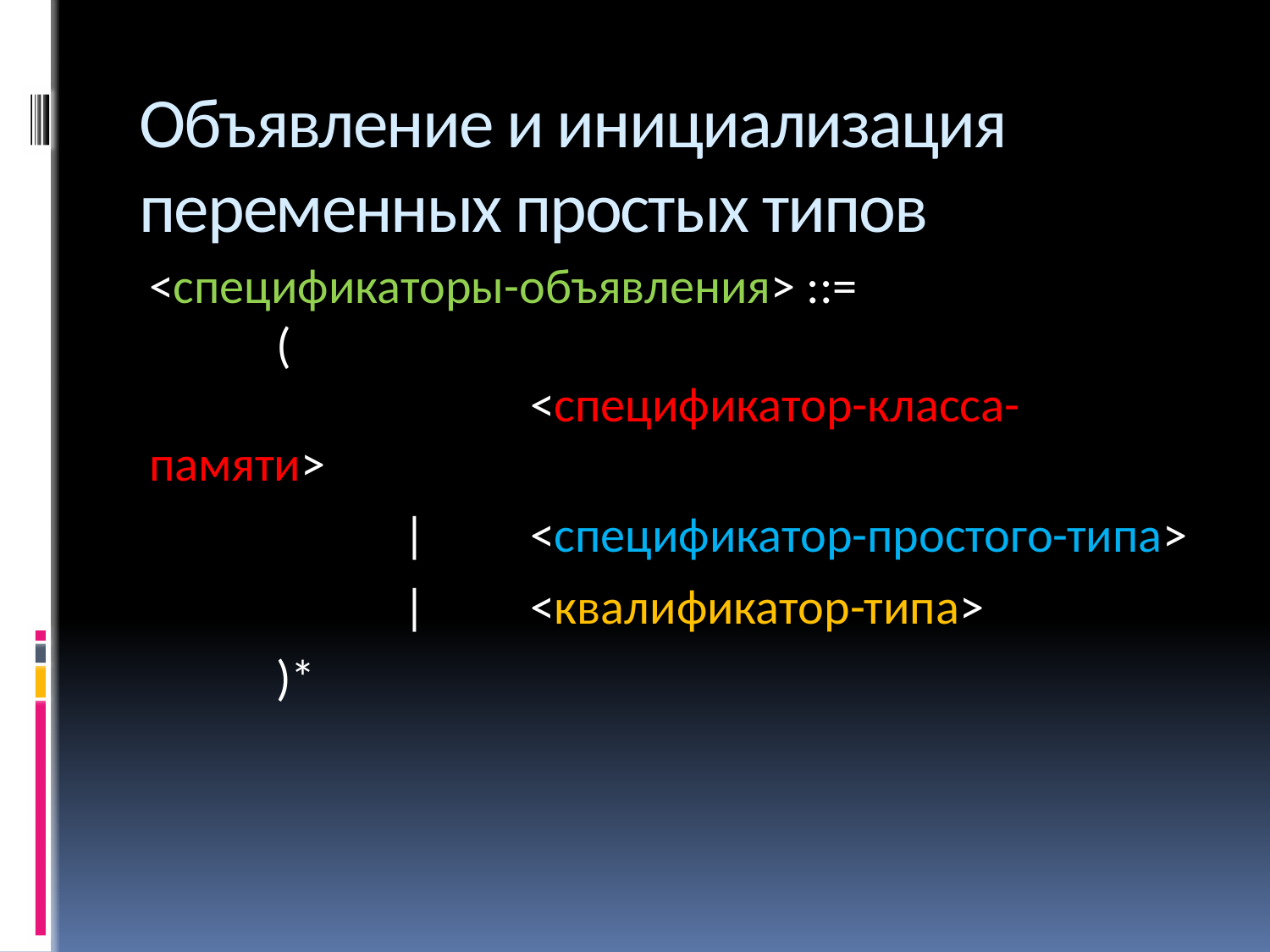

# Объявление и инициализация переменных простых типов
<спецификаторы-объявления> ::=
	(
			<спецификатор-класса-памяти>
		| 	<спецификатор-простого-типа>
		|	<квалификатор-типа>
	)*